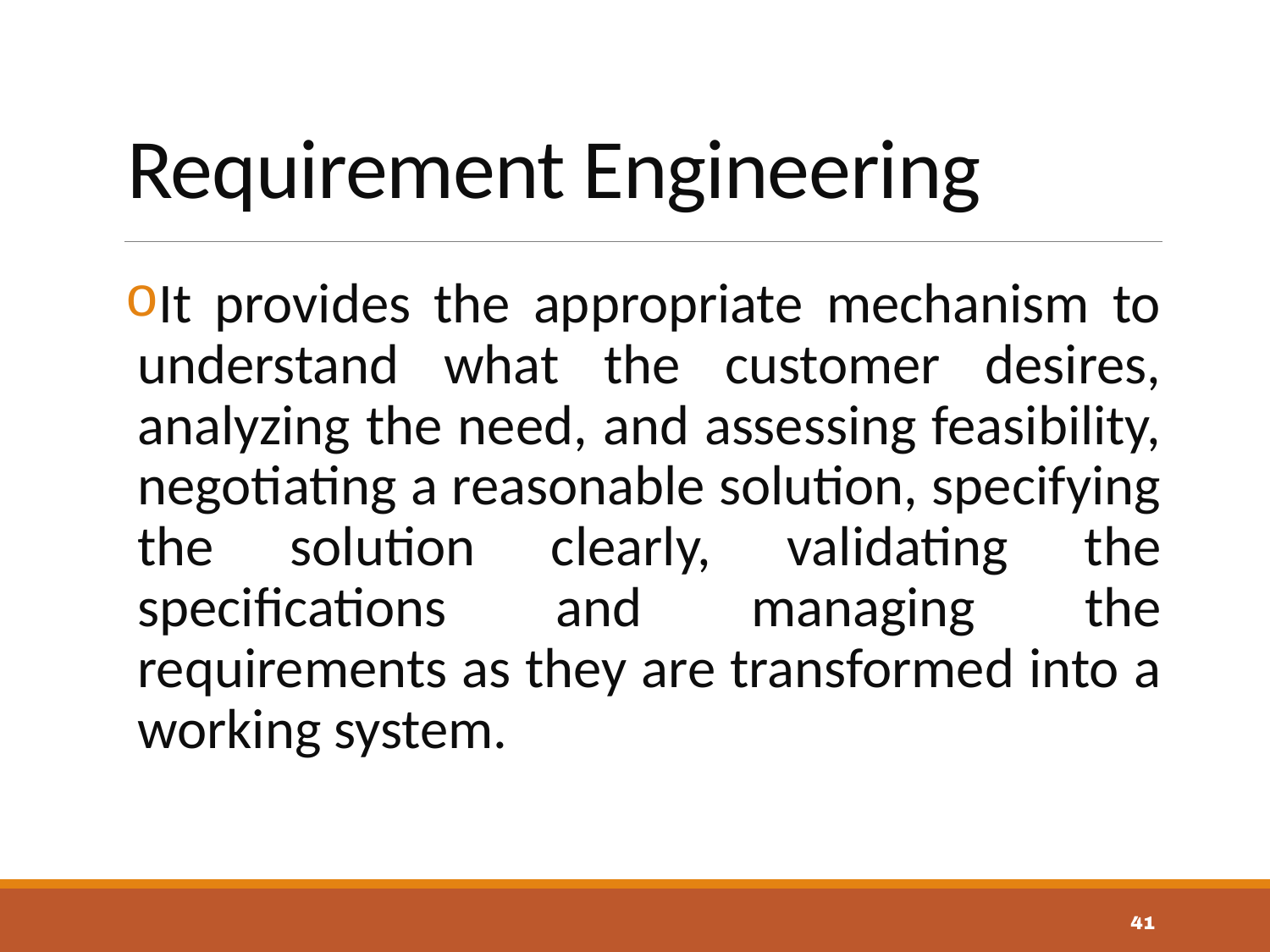

# Requirement Engineering
It provides the appropriate mechanism to understand what the customer desires, analyzing the need, and assessing feasibility, negotiating a reasonable solution, specifying the solution clearly, validating the specifications and managing the requirements as they are transformed into a working system.
41